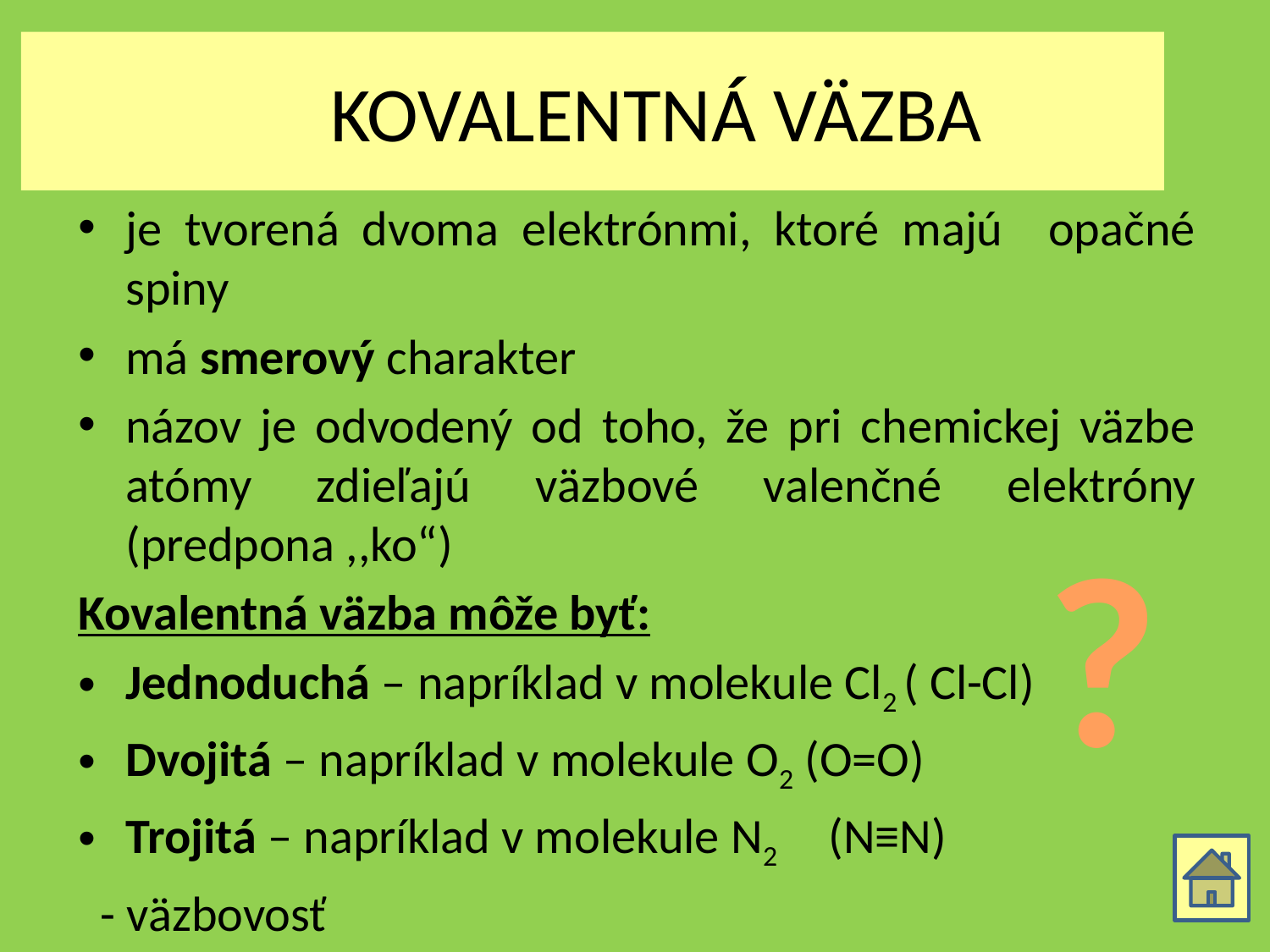

# KOVALENTNÁ VÄZBA
je tvorená dvoma elektrónmi, ktoré majú  opačné spiny
má smerový charakter
názov je odvodený od toho, že pri chemickej väzbe atómy zdieľajú väzbové valenčné elektróny (predpona ,,ko“)
Kovalentná väzba môže byť:
Jednoduchá – napríklad v molekule Cl2 ( Cl-Cl)
Dvojitá – napríklad v molekule O2 (O=O)
Trojitá – napríklad v molekule N2     (N≡N)
  - väzbovosť

?